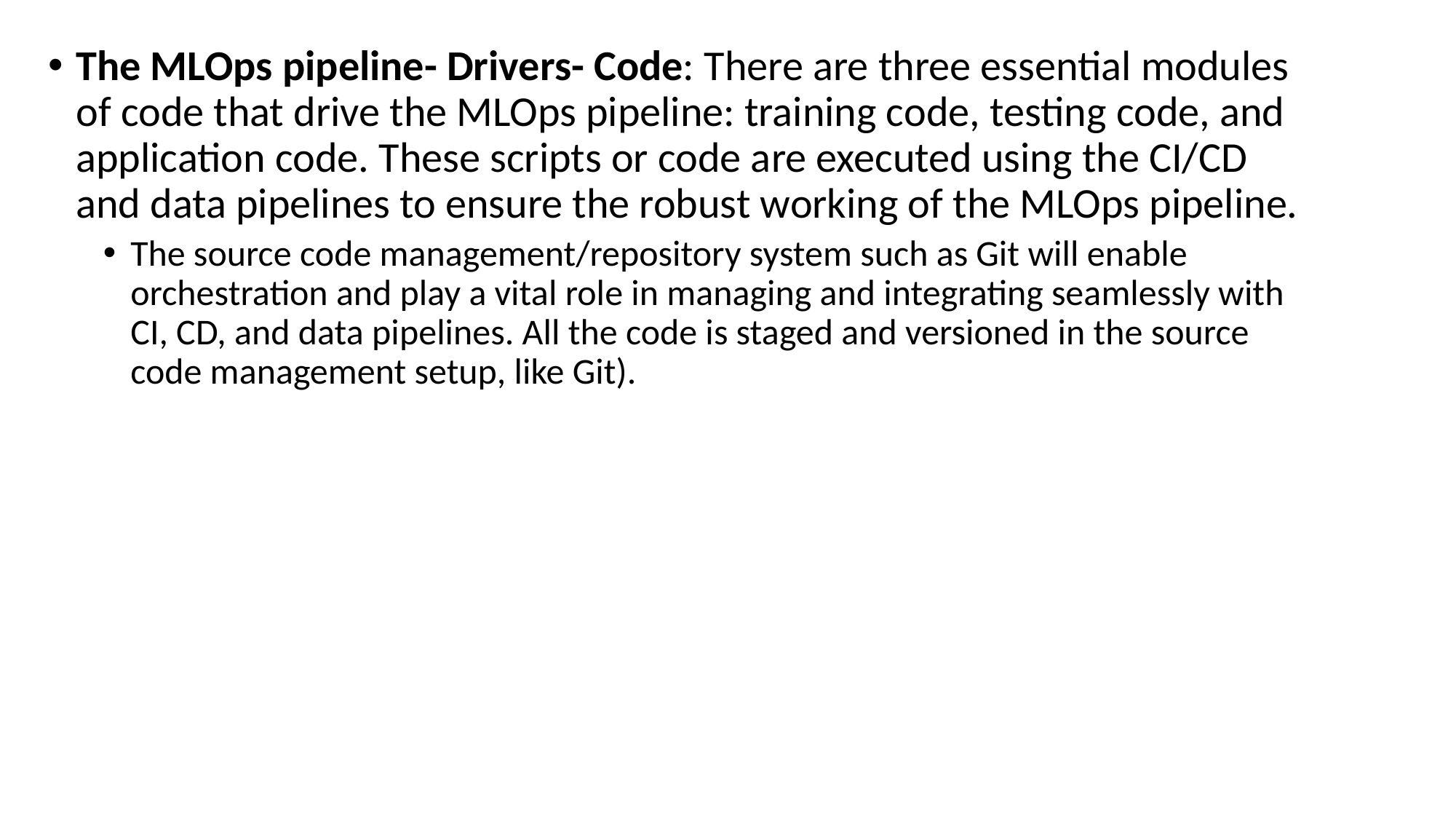

The MLOps pipeline- Drivers- Code: There are three essential modules of code that drive the MLOps pipeline: training code, testing code, and application code. These scripts or code are executed using the CI/CD and data pipelines to ensure the robust working of the MLOps pipeline.
The source code management/repository system such as Git will enable orchestration and play a vital role in managing and integrating seamlessly with CI, CD, and data pipelines. All the code is staged and versioned in the source code management setup, like Git).